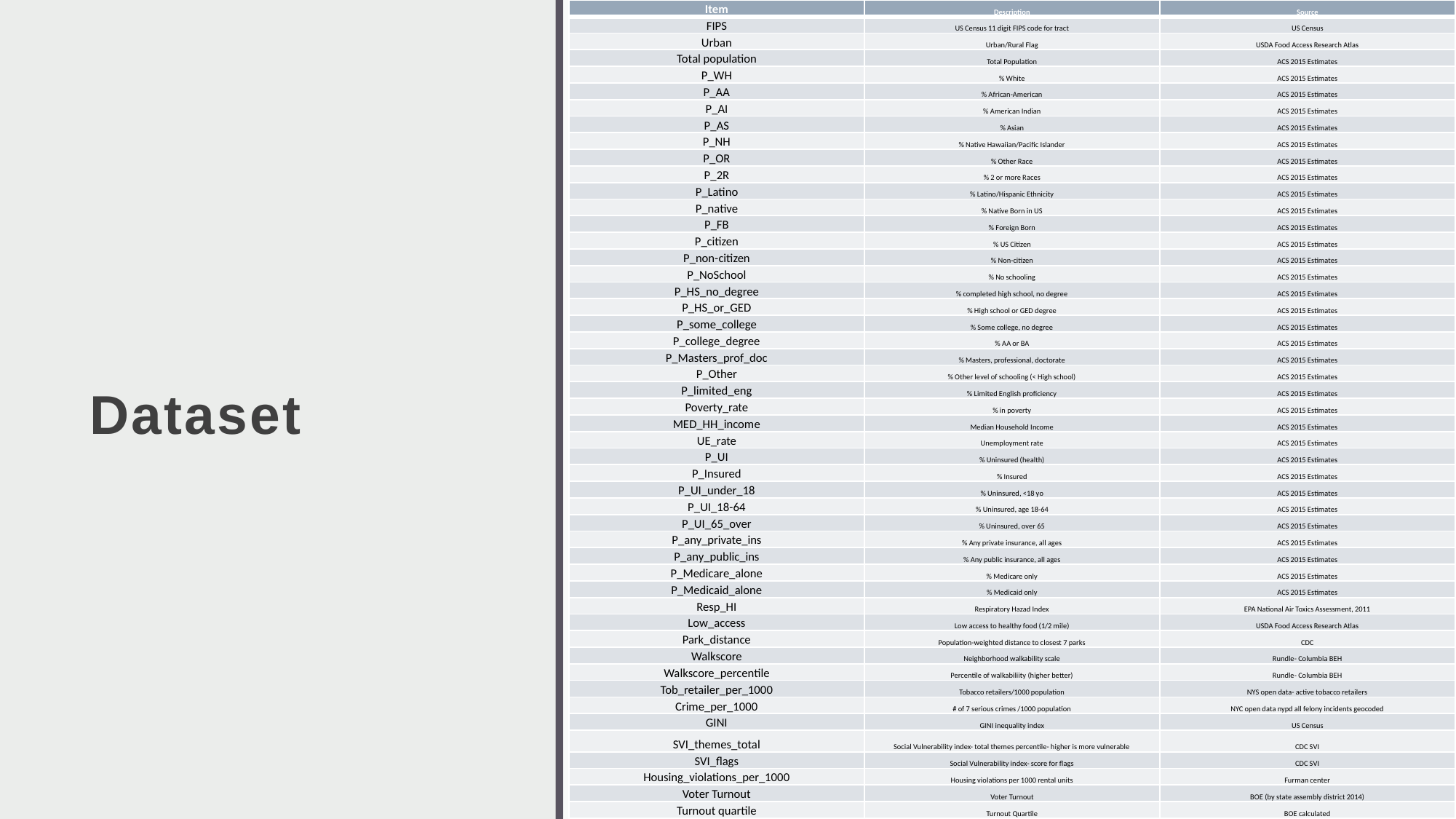

| Item | Description | Source |
| --- | --- | --- |
| FIPS | US Census 11 digit FIPS code for tract | US Census |
| Urban | Urban/Rural Flag | USDA Food Access Research Atlas |
| Total population | Total Population | ACS 2015 Estimates |
| P\_WH | % White | ACS 2015 Estimates |
| P\_AA | % African-American | ACS 2015 Estimates |
| P\_AI | % American Indian | ACS 2015 Estimates |
| P\_AS | % Asian | ACS 2015 Estimates |
| P\_NH | % Native Hawaiian/Pacific Islander | ACS 2015 Estimates |
| P\_OR | % Other Race | ACS 2015 Estimates |
| P\_2R | % 2 or more Races | ACS 2015 Estimates |
| P\_Latino | % Latino/Hispanic Ethnicity | ACS 2015 Estimates |
| P\_native | % Native Born in US | ACS 2015 Estimates |
| P\_FB | % Foreign Born | ACS 2015 Estimates |
| P\_citizen | % US Citizen | ACS 2015 Estimates |
| P\_non-citizen | % Non-citizen | ACS 2015 Estimates |
| P\_NoSchool | % No schooling | ACS 2015 Estimates |
| P\_HS\_no\_degree | % completed high school, no degree | ACS 2015 Estimates |
| P\_HS\_or\_GED | % High school or GED degree | ACS 2015 Estimates |
| P\_some\_college | % Some college, no degree | ACS 2015 Estimates |
| P\_college\_degree | % AA or BA | ACS 2015 Estimates |
| P\_Masters\_prof\_doc | % Masters, professional, doctorate | ACS 2015 Estimates |
| P\_Other | % Other level of schooling (< High school) | ACS 2015 Estimates |
| P\_limited\_eng | % Limited English proficiency | ACS 2015 Estimates |
| Poverty\_rate | % in poverty | ACS 2015 Estimates |
| MED\_HH\_income | Median Household Income | ACS 2015 Estimates |
| UE\_rate | Unemployment rate | ACS 2015 Estimates |
| P\_UI | % Uninsured (health) | ACS 2015 Estimates |
| P\_Insured | % Insured | ACS 2015 Estimates |
| P\_UI\_under\_18 | % Uninsured, <18 yo | ACS 2015 Estimates |
| P\_UI\_18-64 | % Uninsured, age 18-64 | ACS 2015 Estimates |
| P\_UI\_65\_over | % Uninsured, over 65 | ACS 2015 Estimates |
| P\_any\_private\_ins | % Any private insurance, all ages | ACS 2015 Estimates |
| P\_any\_public\_ins | % Any public insurance, all ages | ACS 2015 Estimates |
| P\_Medicare\_alone | % Medicare only | ACS 2015 Estimates |
| P\_Medicaid\_alone | % Medicaid only | ACS 2015 Estimates |
| Resp\_HI | Respiratory Hazad Index | EPA National Air Toxics Assessment, 2011 |
| Low\_access | Low access to healthy food (1/2 mile) | USDA Food Access Research Atlas |
| Park\_distance | Population-weighted distance to closest 7 parks | CDC |
| Walkscore | Neighborhood walkability scale | Rundle- Columbia BEH |
| Walkscore\_percentile | Percentile of walkabiliity (higher better) | Rundle- Columbia BEH |
| Tob\_retailer\_per\_1000 | Tobacco retailers/1000 population | NYS open data- active tobacco retailers |
| Crime\_per\_1000 | # of 7 serious crimes /1000 population | NYC open data nypd all felony incidents geocoded |
| GINI | GINI inequality index | US Census |
| SVI\_themes\_total | Social Vulnerability index- total themes percentile- higher is more vulnerable | CDC SVI |
| SVI\_flags | Social Vulnerability index- score for flags | CDC SVI |
| Housing\_violations\_per\_1000 | Housing violations per 1000 rental units | Furman center |
| Voter Turnout | Voter Turnout | BOE (by state assembly district 2014) |
| Turnout quartile | Turnout Quartile | BOE calculated |
# Dataset